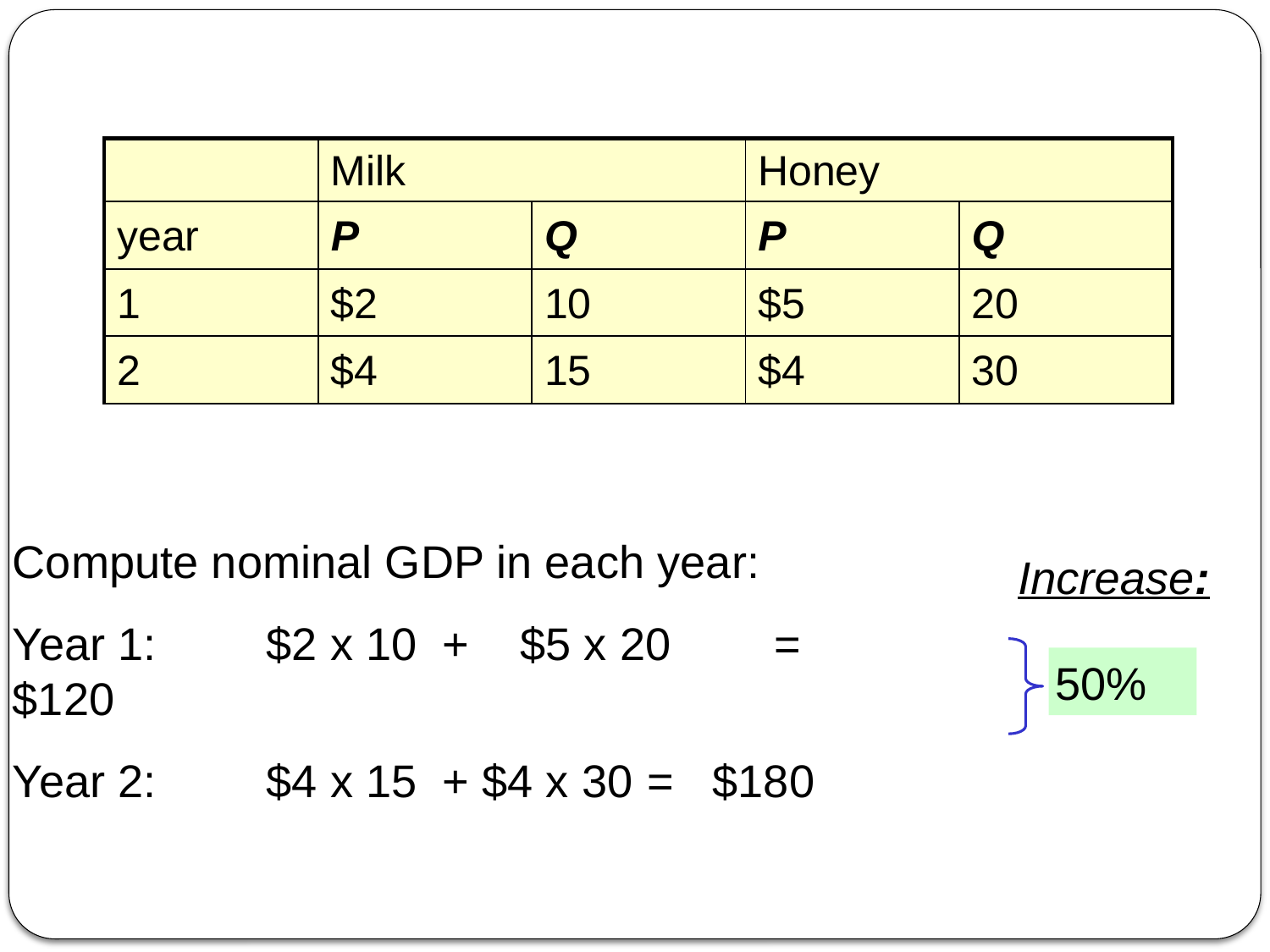

|  | Milk |  | Honey |  |
| --- | --- | --- | --- | --- |
| year | P | Q | P | Q |
| 1 | $2 | 10 | $5 | 20 |
| 2 | $4 | 15 | $4 | 30 |
Compute nominal GDP in each year:
Year 1:	$2 x 10  +    $5 x 20  	=   $120
Year 2:	$4 x 15  + $4 x 30 	=   $180
Increase:

50%